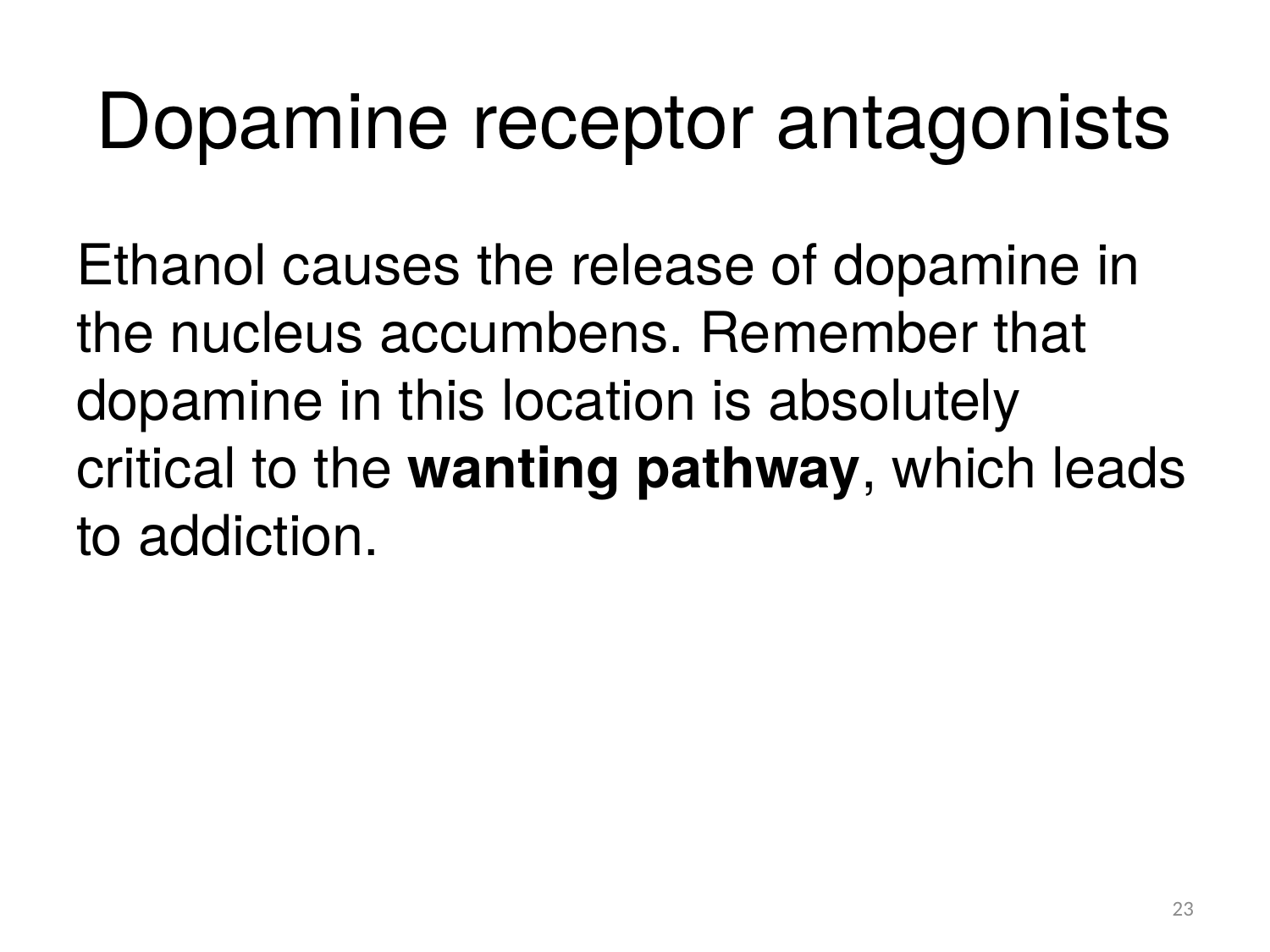

# Dopamine receptor antagonists
Ethanol causes the release of dopamine in the nucleus accumbens. Remember that dopamine in this location is absolutely critical to the wanting pathway, which leads to addiction.
23